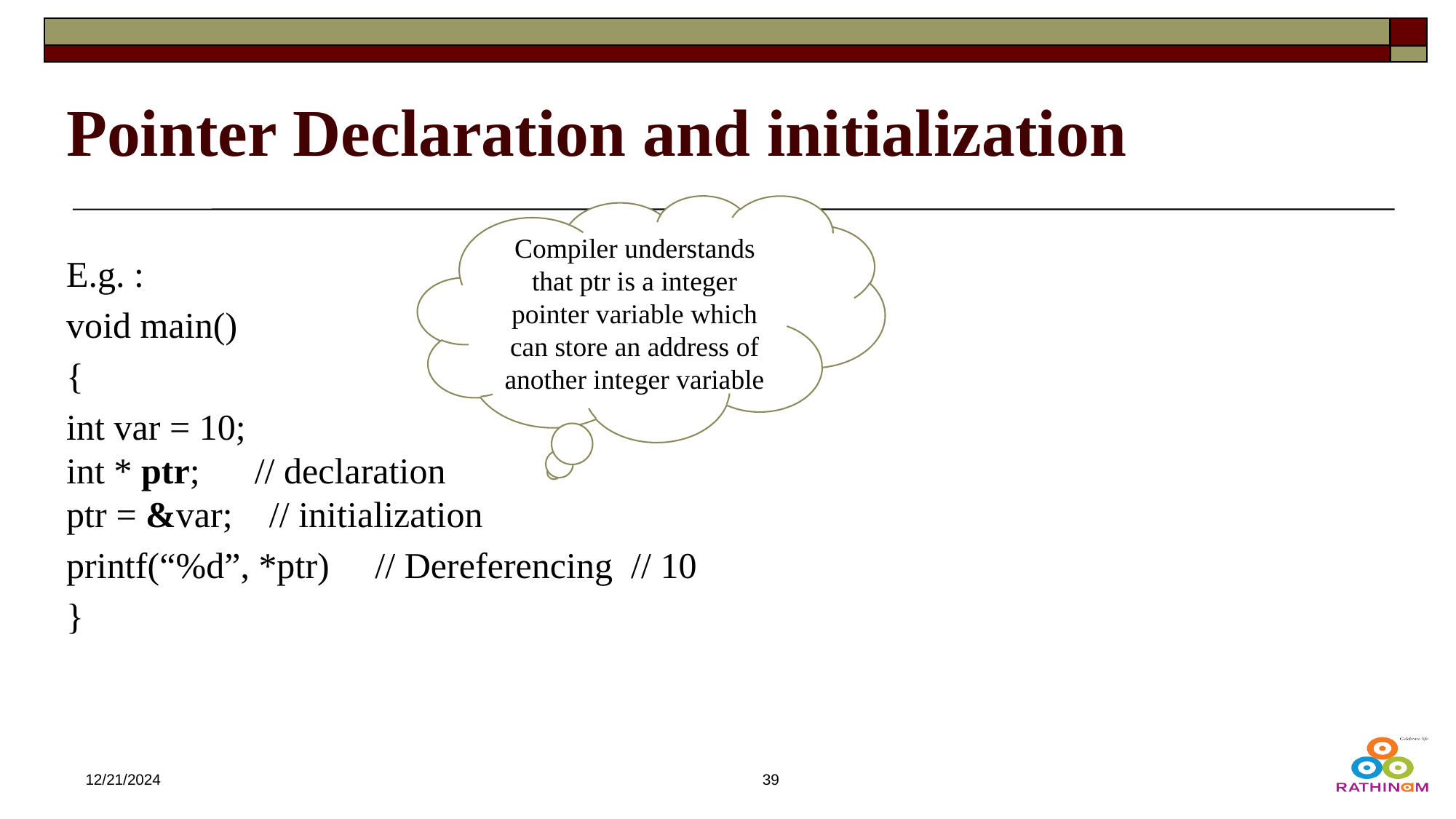

# Pointer Declaration and initialization
Compiler understands that ptr is a integer pointer variable which can store an address of another integer variable
E.g. :
void main()
{
int var = 10;
int * ptr;      // declaration
ptr = &var;    // initialization
printf(“%d”, *ptr)     // Dereferencing  // 10
}
12/21/2024
39